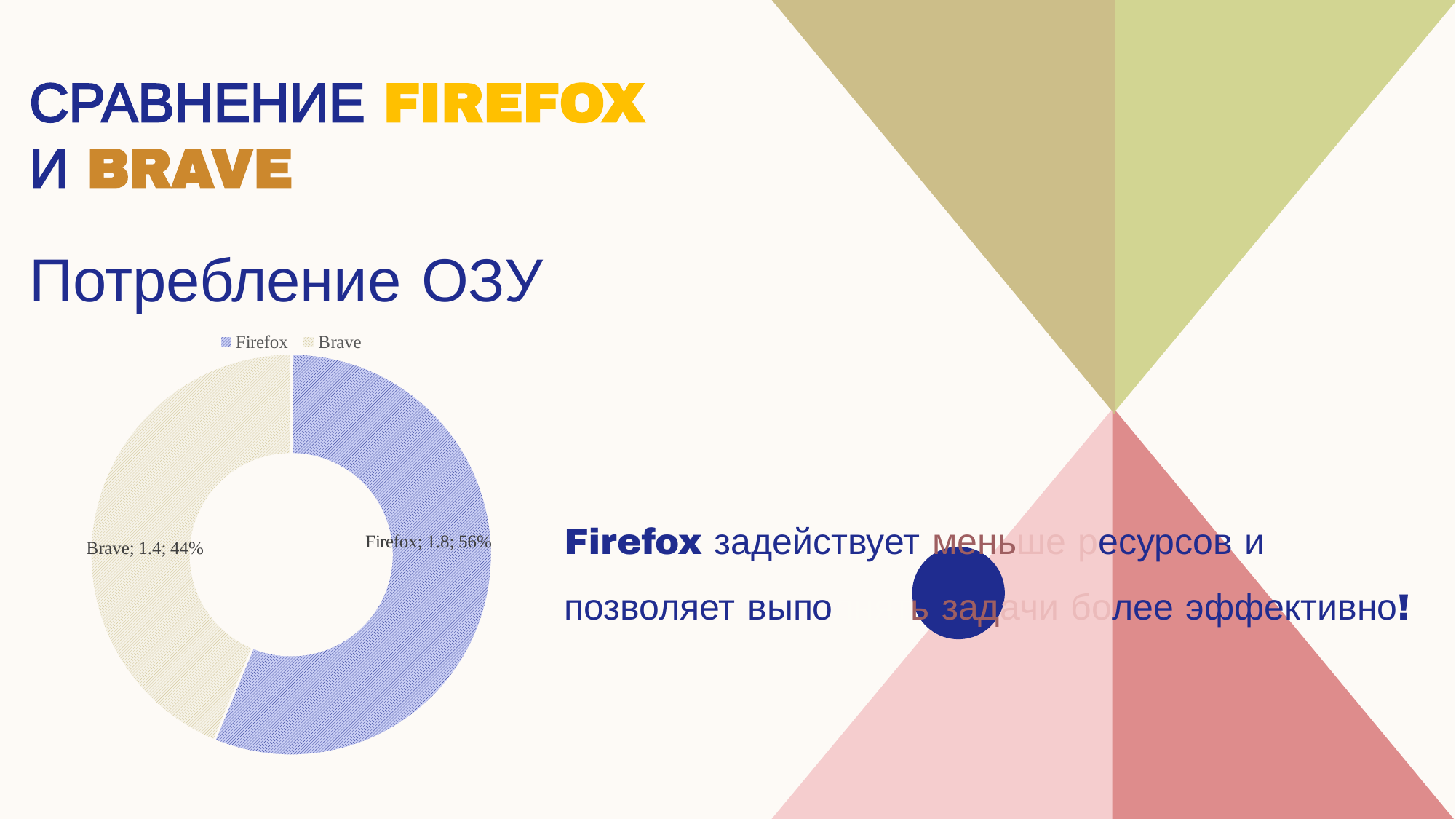

# Сравнение Firefox и Brave
Потребление ОЗУ

### Chart

| Category | ОЗУ |
|---|---|
| Firefox | 1.8 |
| Brave | 1.4 |
Firefox задействует меньше ресурсов и позволяет выполнять задачи более эффективно!